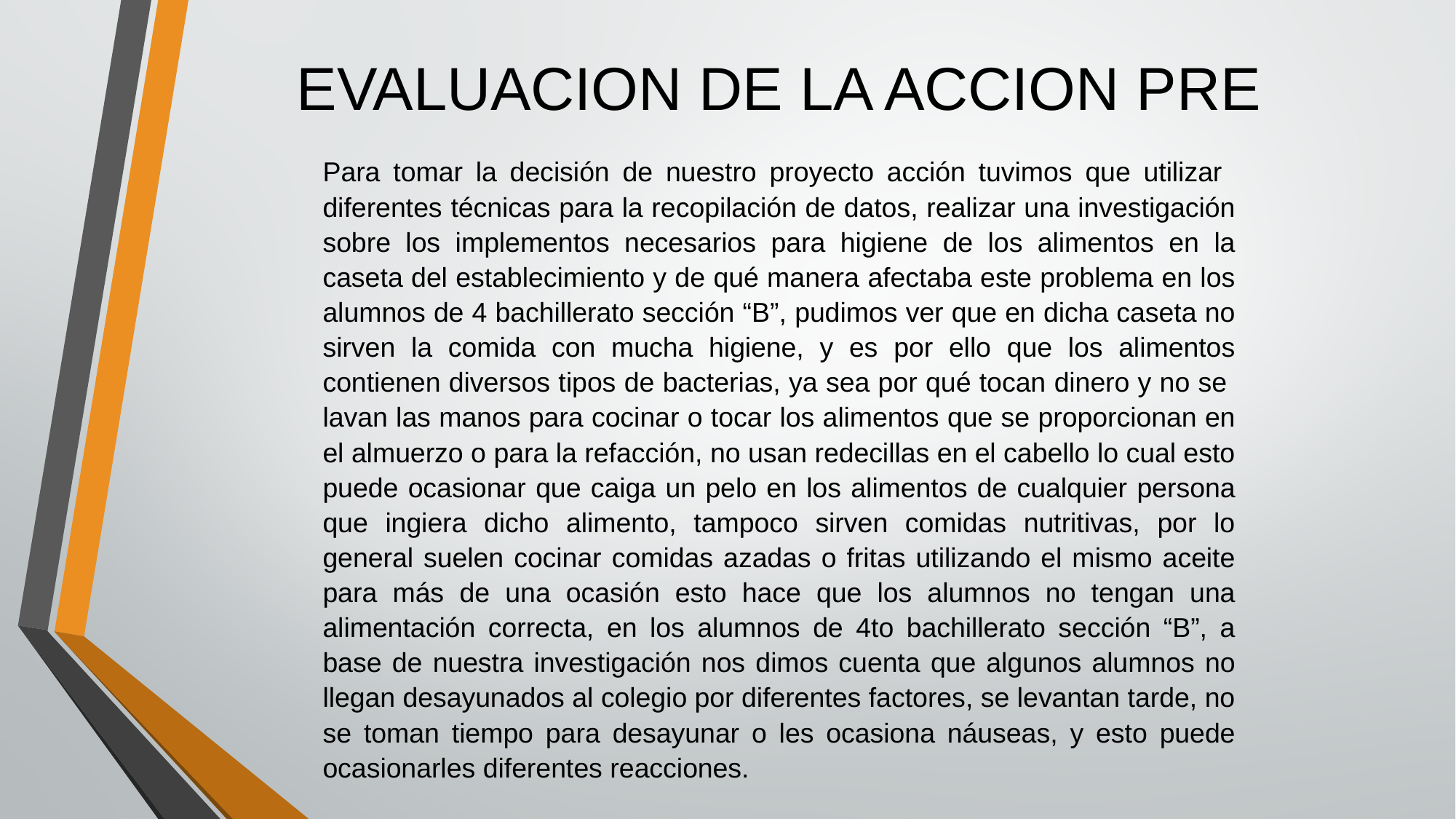

# EVALUACION DE LA ACCION PRE
Para tomar la decisión de nuestro proyecto acción tuvimos que utilizar  diferentes técnicas para la recopilación de datos, realizar una investigación sobre los implementos necesarios para higiene de los alimentos en la caseta del establecimiento y de qué manera afectaba este problema en los alumnos de 4 bachillerato sección “B”, pudimos ver que en dicha caseta no sirven la comida con mucha higiene, y es por ello que los alimentos contienen diversos tipos de bacterias, ya sea por qué tocan dinero y no se  lavan las manos para cocinar o tocar los alimentos que se proporcionan en el almuerzo o para la refacción, no usan redecillas en el cabello lo cual esto puede ocasionar que caiga un pelo en los alimentos de cualquier persona que ingiera dicho alimento, tampoco sirven comidas nutritivas, por lo general suelen cocinar comidas azadas o fritas utilizando el mismo aceite para más de una ocasión esto hace que los alumnos no tengan una alimentación correcta, en los alumnos de 4to bachillerato sección “B”, a base de nuestra investigación nos dimos cuenta que algunos alumnos no llegan desayunados al colegio por diferentes factores, se levantan tarde, no se toman tiempo para desayunar o les ocasiona náuseas, y esto puede ocasionarles diferentes reacciones.